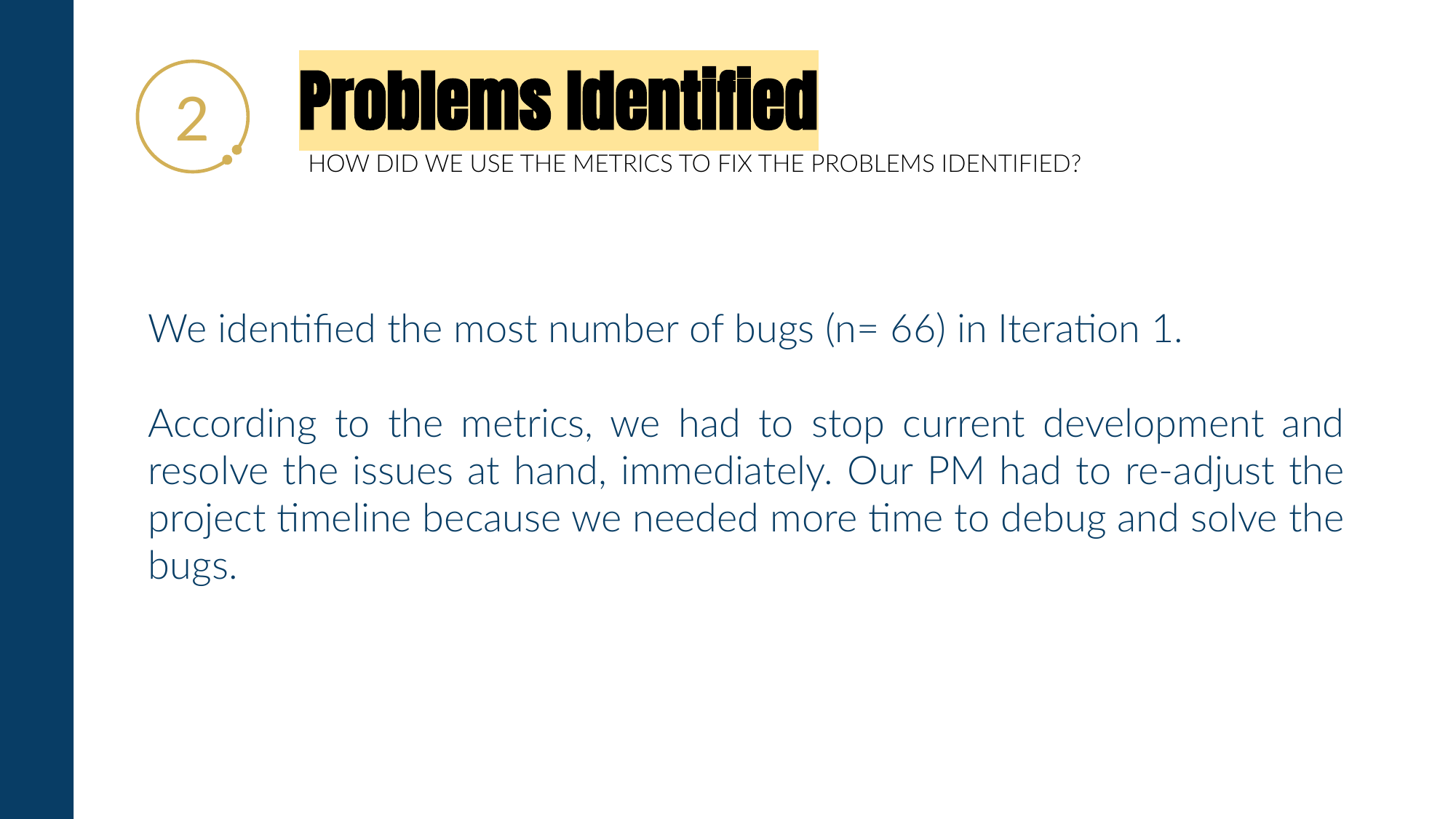

# Problems Identified
2

HOW DID WE USE THE METRICS TO FIX THE PROBLEMS IDENTIFIED?
We identified the most number of bugs (n= 66) in Iteration 1.

According to the metrics, we had to stop current development and resolve the issues at hand, immediately. Our PM had to re-adjust the project timeline because we needed more time to debug and solve the bugs.